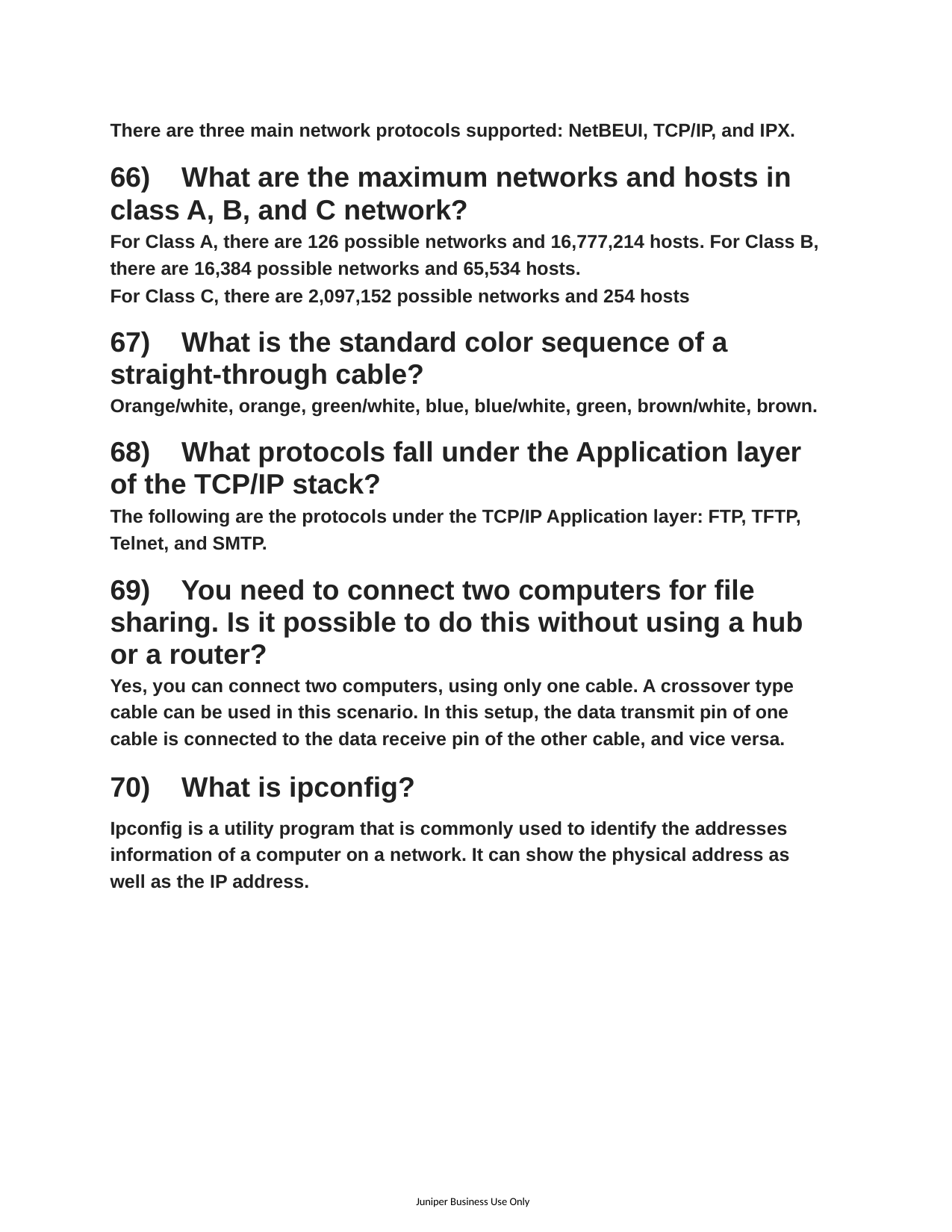

There are three main network protocols supported: NetBEUI, TCP/IP, and IPX.
66)    What are the maximum networks and hosts in class A, B, and C network?
For Class A, there are 126 possible networks and 16,777,214 hosts. For Class B, there are 16,384 possible networks and 65,534 hosts.
For Class C, there are 2,097,152 possible networks and 254 hosts
67)    What is the standard color sequence of a straight-through cable?
Orange/white, orange, green/white, blue, blue/white, green, brown/white, brown.
68)    What protocols fall under the Application layer of the TCP/iP stack?
The following are the protocols under the TCP/IP Application layer: FTP, TFTP, Telnet, and SMTP.
69)    You need to connect two computers for file sharing. Is it possible to do this without using a hub or a router?
Yes, you can connect two computers, using only one cable. A crossover type cable can be used in this scenario. In this setup, the data transmit pin of one cable is connected to the data receive pin of the other cable, and vice versa.
70)    What is ipconfig?
Ipconfig is a utility program that is commonly used to identify the addresses information of a computer on a network. It can show the physical address as well as the IP address.
Juniper Business Use Only